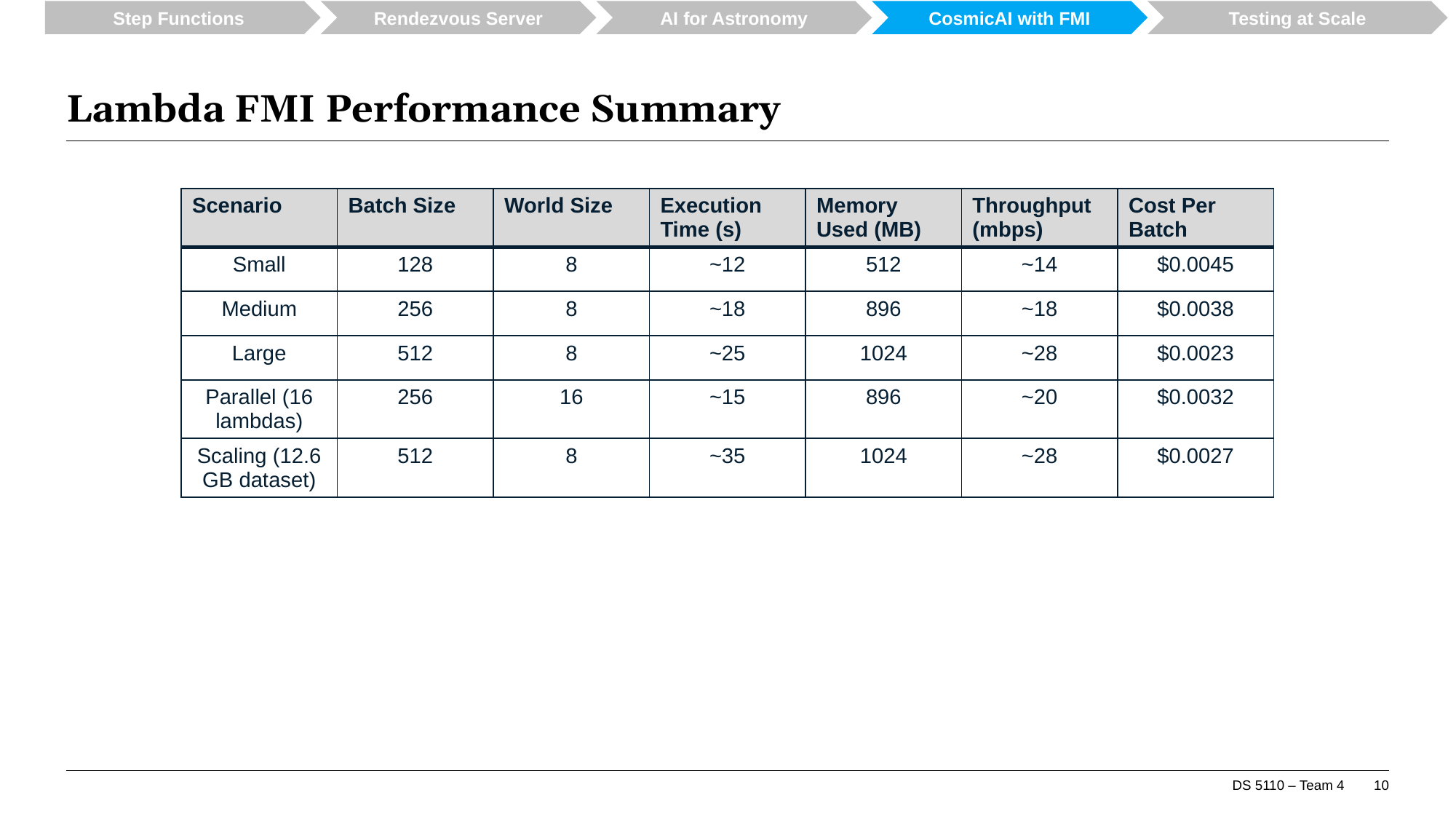

Step Functions
Rendezvous Server
AI for Astronomy
CosmicAI with FMI
Testing at Scale
# Lambda FMI Performance Summary
| Scenario | Batch Size | World Size | Execution Time (s) | Memory Used (MB) | Throughput (mbps) | Cost Per Batch |
| --- | --- | --- | --- | --- | --- | --- |
| Small | 128 | 8 | ~12 | 512 | ~14 | $0.0045 |
| Medium | 256 | 8 | ~18 | 896 | ~18 | $0.0038 |
| Large | 512 | 8 | ~25 | 1024 | ~28 | $0.0023 |
| Parallel (16 lambdas) | 256 | 16 | ~15 | 896 | ~20 | $0.0032 |
| Scaling (12.6 GB dataset) | 512 | 8 | ~35 | 1024 | ~28 | $0.0027 |